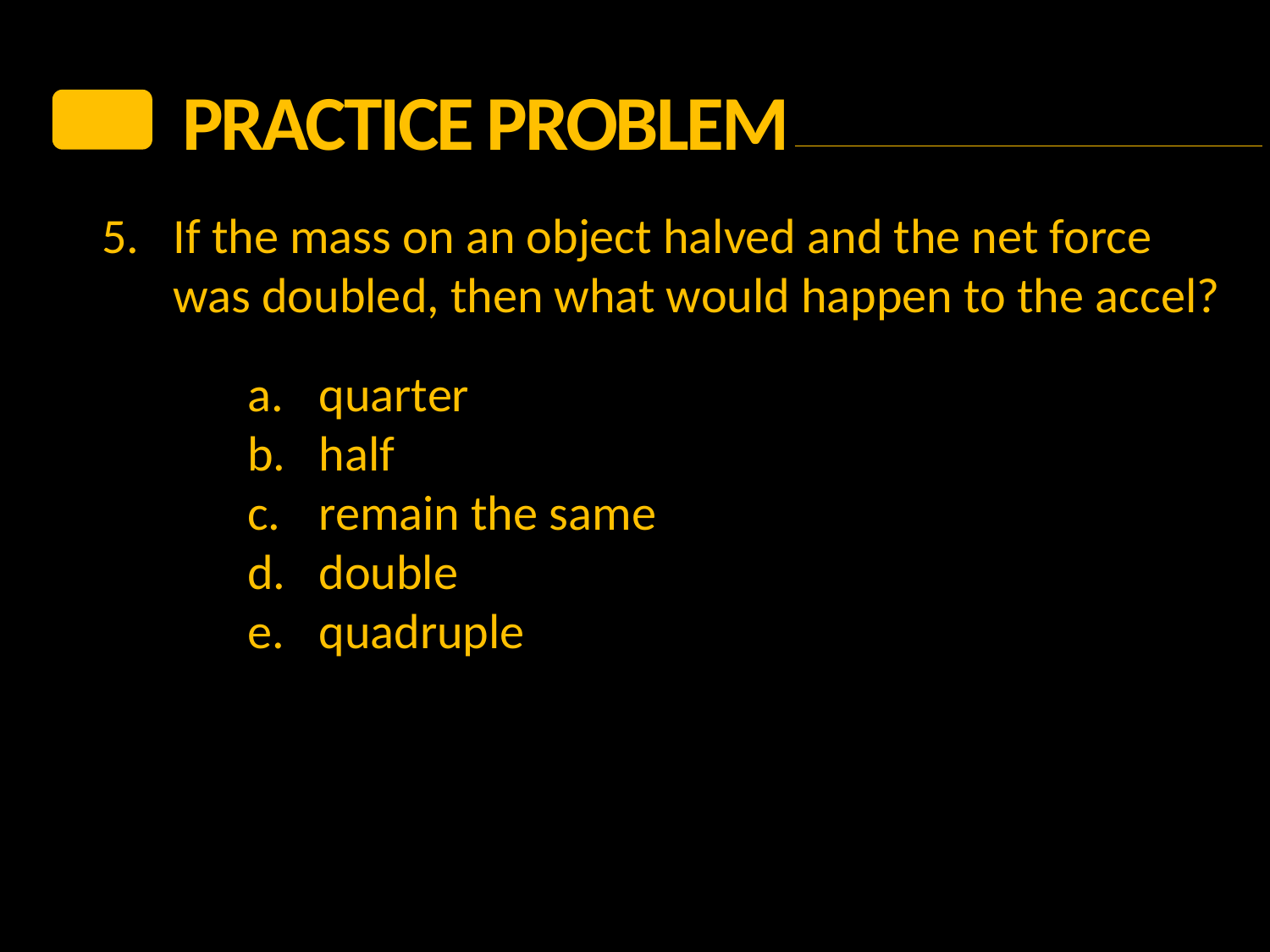

PRACTICE Problem

5.	If the mass on an object halved and the net force was doubled, then what would happen to the accel?
quarter
half
remain the same
double
quadruple